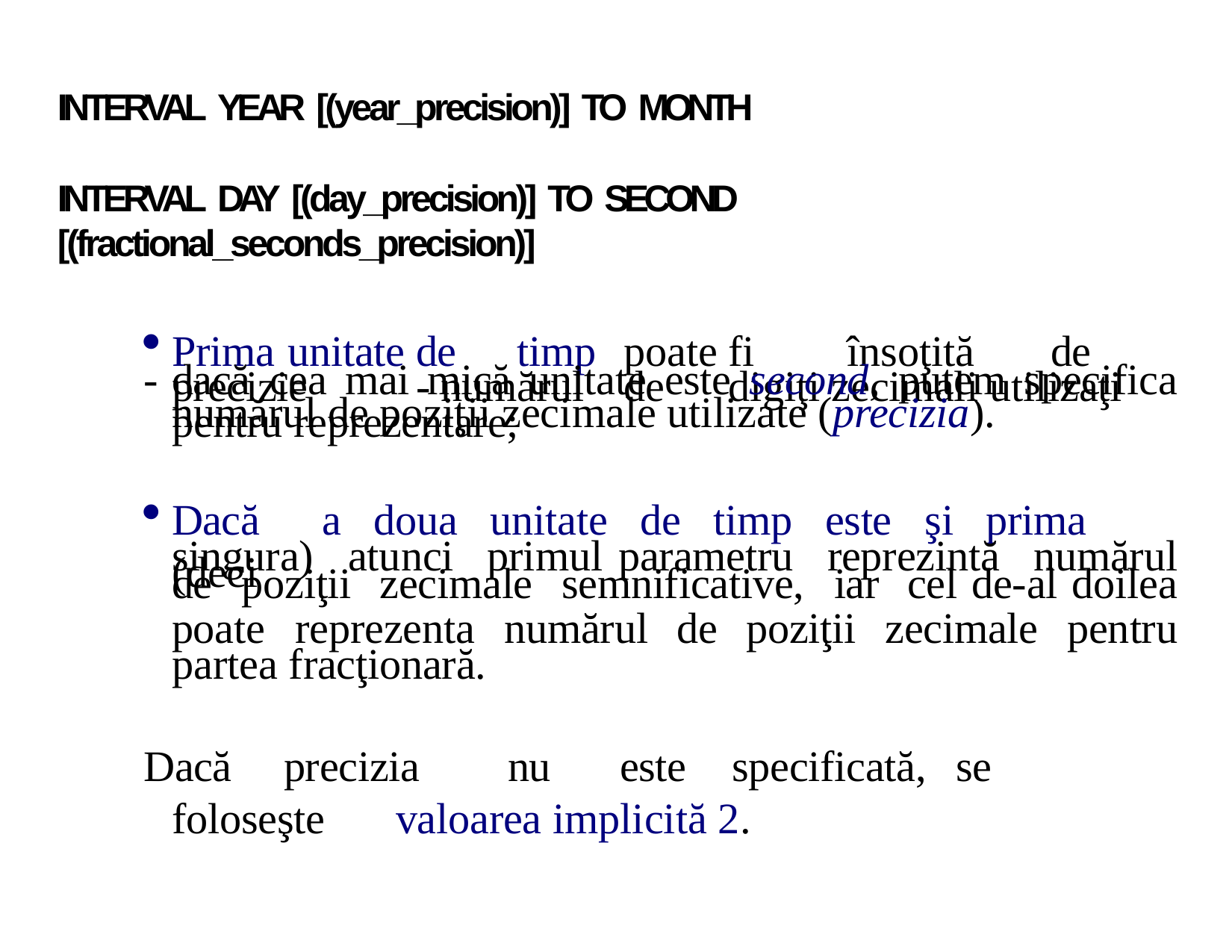

INTERVAL YEAR [(year_precision)] TO MONTH

INTERVAL DAY [(day_precision)] TO SECOND [(fractional_seconds_precision)]

Prima	unitate	de	timp	poate	fi	însoţită	de	precizie	- numărul	de	digiţi zecimali utilizaţi pentru reprezentare;
- dacă	cea	mai	mică	unitate	este	second,	putem	specifica
numărul de poziţii zecimale utilizate (precizia).
Dacă	a	doua	unitate	de	timp	este	şi	prima	(deci
singura)	atunci	primul parametru	reprezintă	numărul
de	poziţii	zecimale	semnificative,	iar	cel de-al doilea
poate	reprezenta	numărul	de	poziţii	zecimale	pentru partea fracţionară.
Dacă	precizia	nu	este	specificată,	se	foloseşte	valoarea implicită 2.